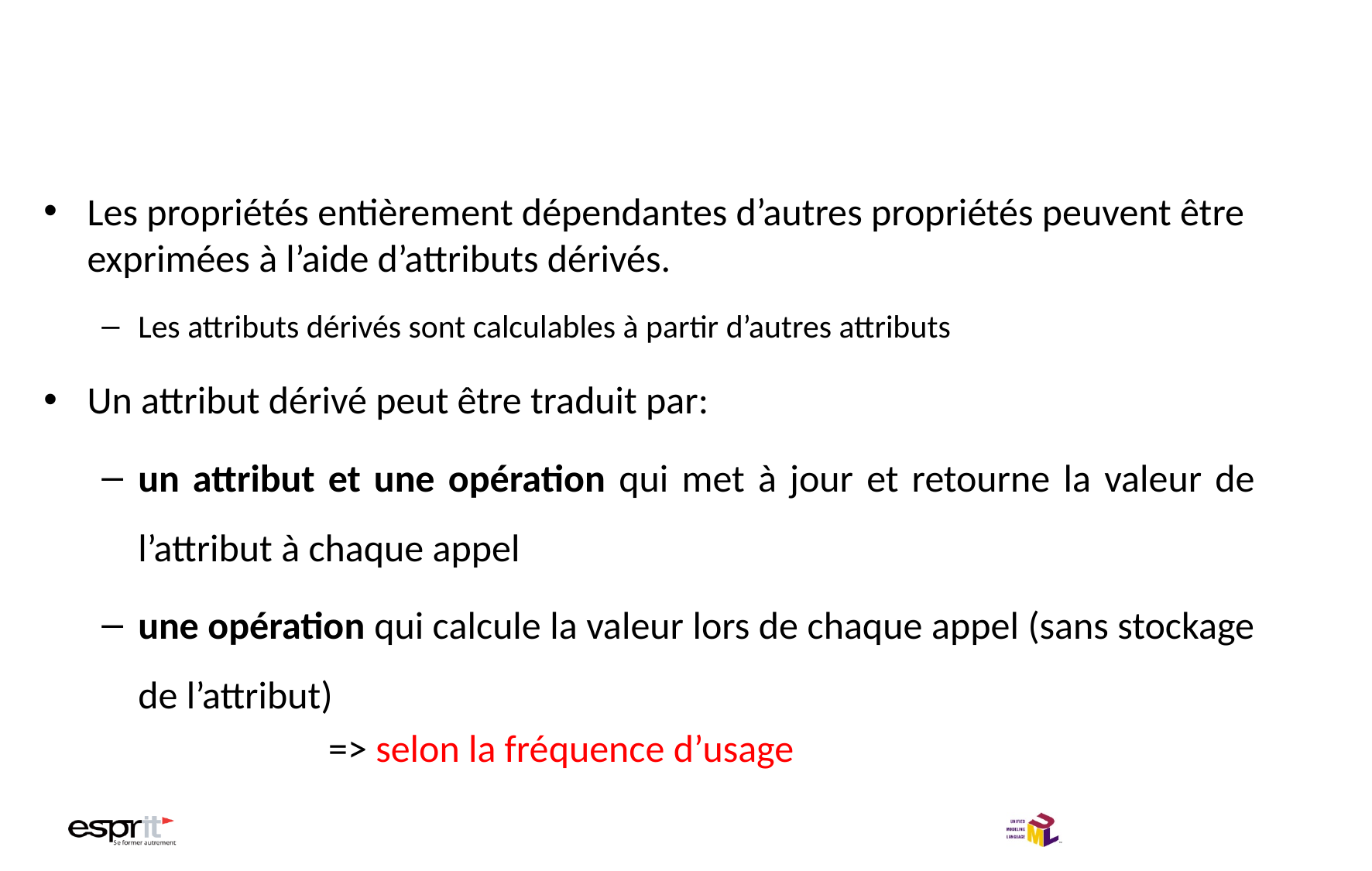

# 3- L’ attribut dérivé
Les propriétés entièrement dépendantes d’autres propriétés peuvent être exprimées à l’aide d’attributs dérivés.
Les attributs dérivés sont calculables à partir d’autres attributs
Un attribut dérivé peut être traduit par:
un attribut et une opération qui met à jour et retourne la valeur de l’attribut à chaque appel
une opération qui calcule la valeur lors de chaque appel (sans stockage de l’attribut)
        		 => selon la fréquence d’usage